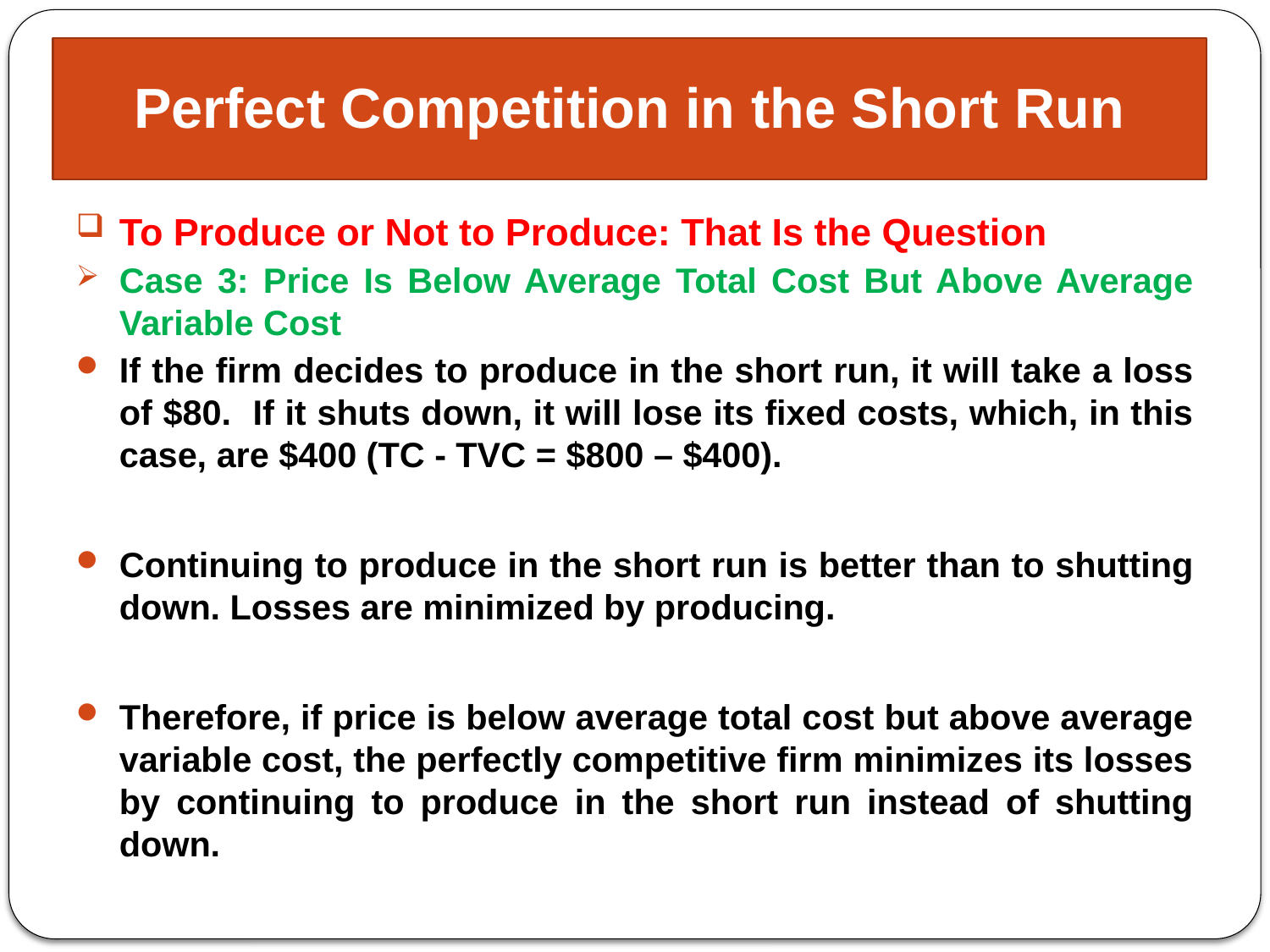

# Perfect Competition in the Short Run
To Produce or Not to Produce: That Is the Question
Case 3: Price Is Below Average Total Cost But Above Average Variable Cost
If the firm decides to produce in the short run, it will take a loss of $80.  If it shuts down, it will lose its fixed costs, which, in this case, are $400 (TC - TVC = $800 – $400).

Continuing to produce in the short run is better than to shutting down. Losses are minimized by producing.

Therefore, if price is below average total cost but above average variable cost, the perfectly competitive firm minimizes its losses by continuing to produce in the short run instead of shutting down.